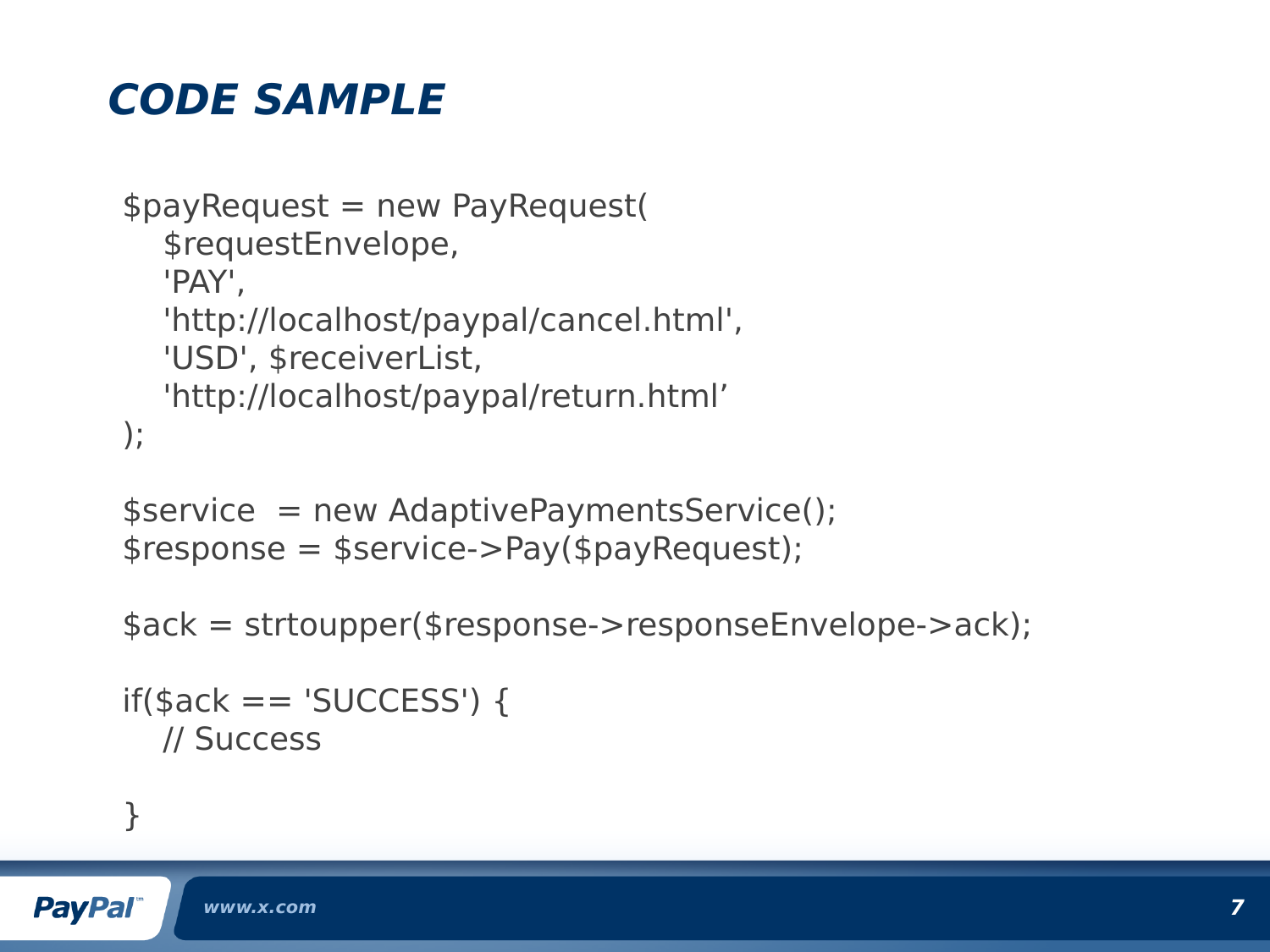

# Code Sample
$payRequest = new PayRequest(
    $requestEnvelope,
    'PAY',
    'http://localhost/paypal/cancel.html',
    'USD', $receiverList,
    'http://localhost/paypal/return.html’
);

$service  = new AdaptivePaymentsService();
$response = $service->Pay($payRequest);
$ack = strtoupper($response->responseEnvelope->ack);
if($ack == 'SUCCESS') {
    // Success

}
www.x.com
7